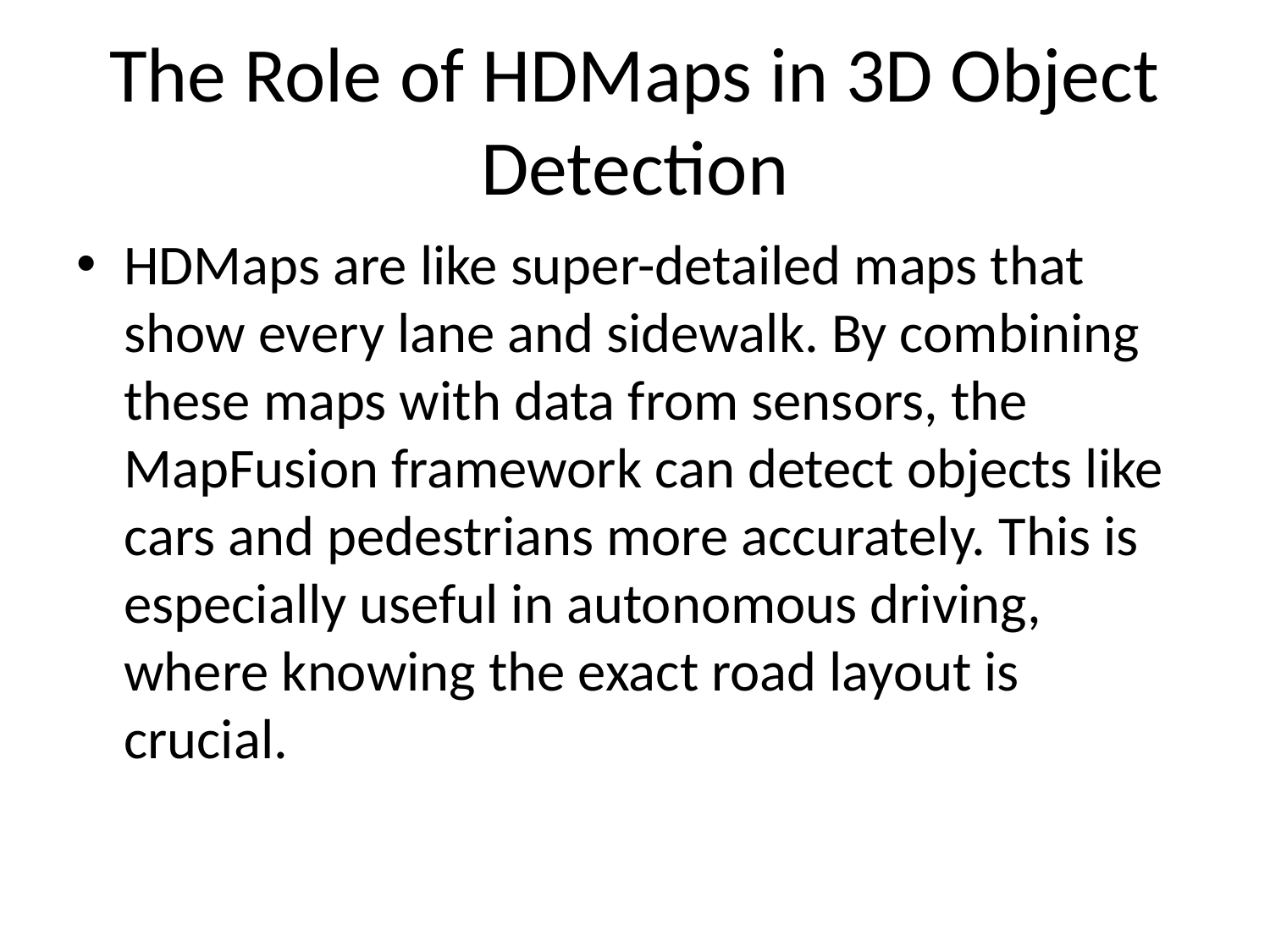

# The Role of HDMaps in 3D Object Detection
HDMaps are like super-detailed maps that show every lane and sidewalk. By combining these maps with data from sensors, the MapFusion framework can detect objects like cars and pedestrians more accurately. This is especially useful in autonomous driving, where knowing the exact road layout is crucial.